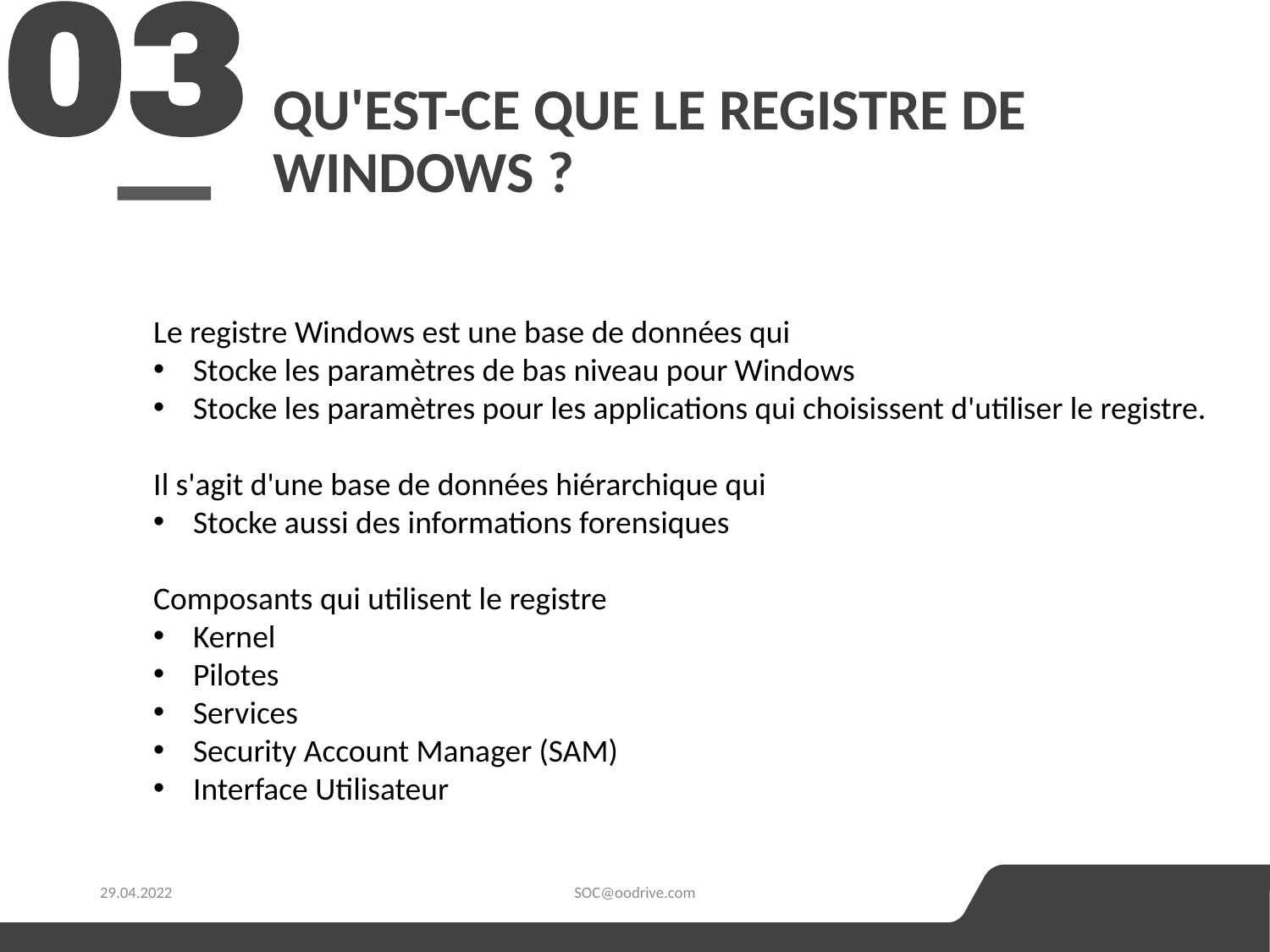

03
# Qu'est-ce que le registre de Windows ?
Le registre Windows est une base de données qui
Stocke les paramètres de bas niveau pour Windows
Stocke les paramètres pour les applications qui choisissent d'utiliser le registre.

Il s'agit d'une base de données hiérarchique qui
Stocke aussi des informations forensiques

Composants qui utilisent le registre
Kernel
Pilotes
Services
Security Account Manager (SAM)
Interface Utilisateur
Lorem Ipsum Dolor Sit
29.04.2022
SOC@oodrive.com
14